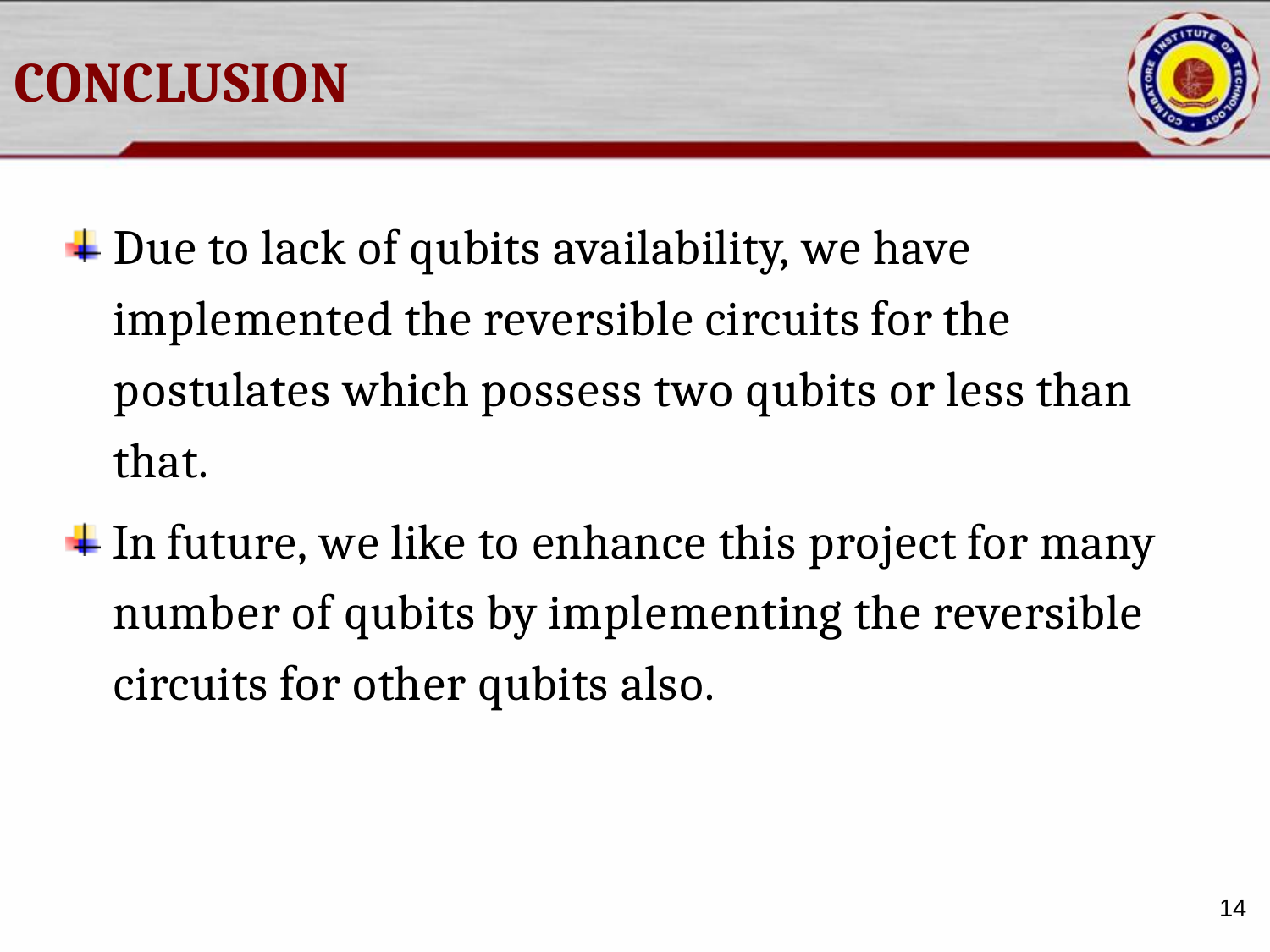

# CONCLUSION
Due to lack of qubits availability, we have implemented the reversible circuits for the postulates which possess two qubits or less than that.
In future, we like to enhance this project for many number of qubits by implementing the reversible circuits for other qubits also.
14